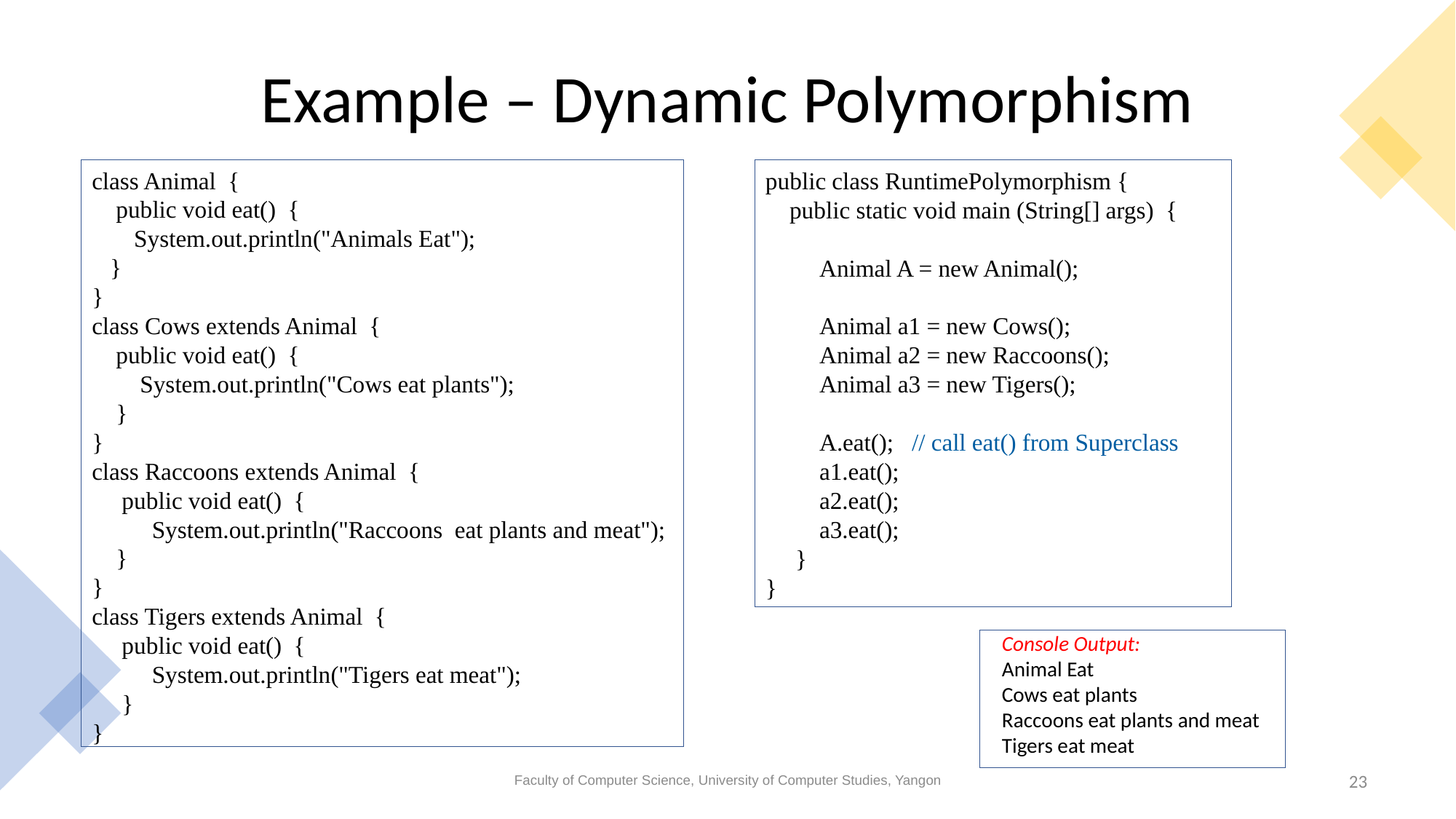

# Example – Dynamic Polymorphism
class Animal  {
    public void eat()  {
       System.out.println("Animals Eat");
   }
}
class Cows extends Animal  {
    public void eat()  {
        System.out.println("Cows eat plants");
    }
}
class Raccoons extends Animal  {
     public void eat()  {
          System.out.println("Raccoons  eat plants and meat");
    }
}
class Tigers extends Animal  {
     public void eat()  {
          System.out.println("Tigers eat meat");
     }
}
public class RuntimePolymorphism {
    public static void main (String[] args)  {

         Animal A = new Animal();

         Animal a1 = new Cows();
         Animal a2 = new Raccoons();
         Animal a3 = new Tigers();

         A.eat();   // call eat() from Superclass
         a1.eat();
         a2.eat();
         a3.eat();
     }
}

Console Output:
Animal Eat
Cows eat plants
Raccoons eat plants and meat
Tigers eat meat
Faculty of Computer Science, University of Computer Studies, Yangon
23